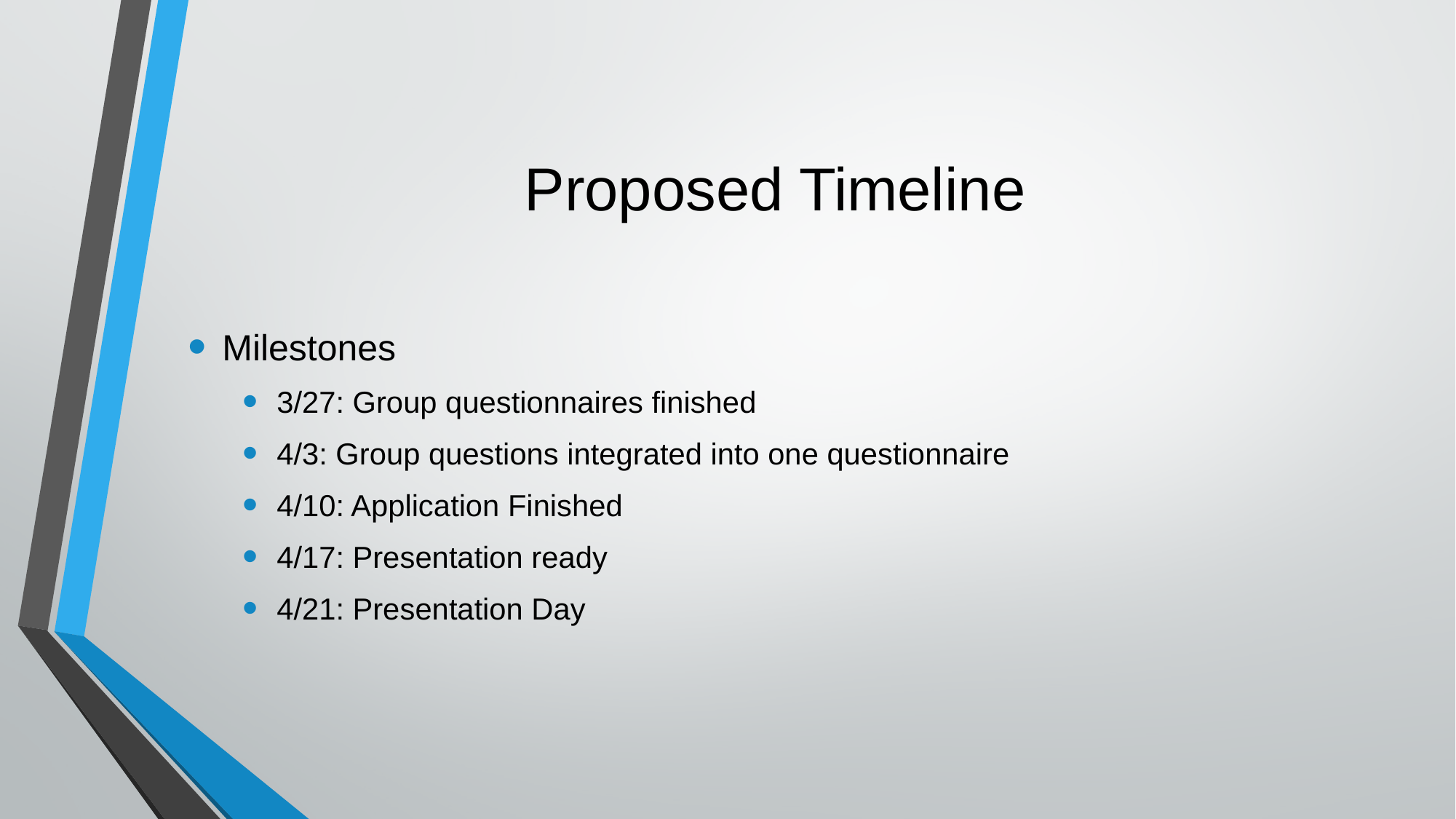

# Proposed Timeline
Milestones
3/27: Group questionnaires finished
4/3: Group questions integrated into one questionnaire
4/10: Application Finished
4/17: Presentation ready
4/21: Presentation Day